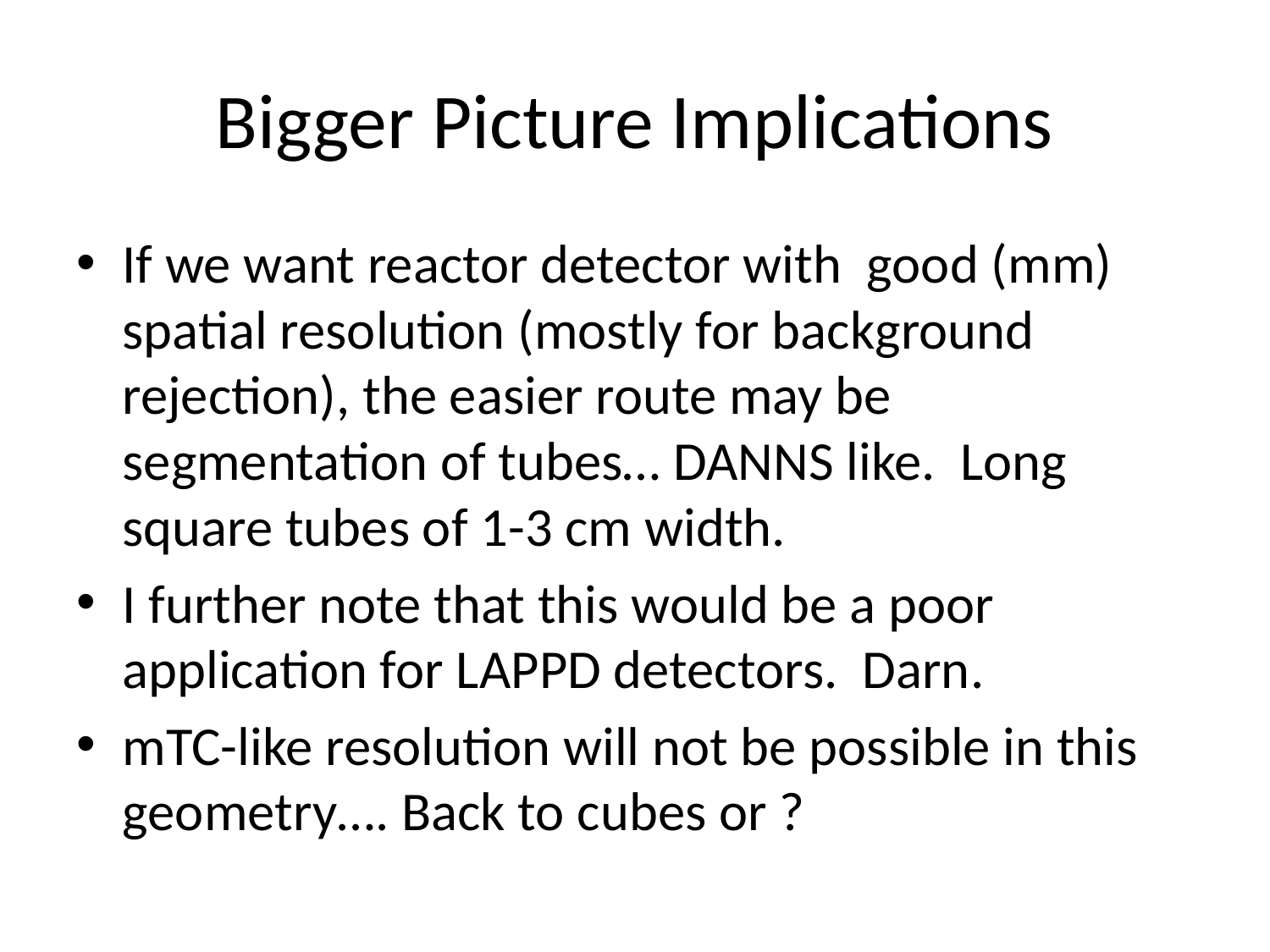

# Bigger Picture Implications
If we want reactor detector with  good (mm) spatial resolution (mostly for background rejection), the easier route may be segmentation of tubes… DANNS like.  Long square tubes of 1-3 cm width.
I further note that this would be a poor application for LAPPD detectors.  Darn.
mTC-like resolution will not be possible in this geometry…. Back to cubes or ?